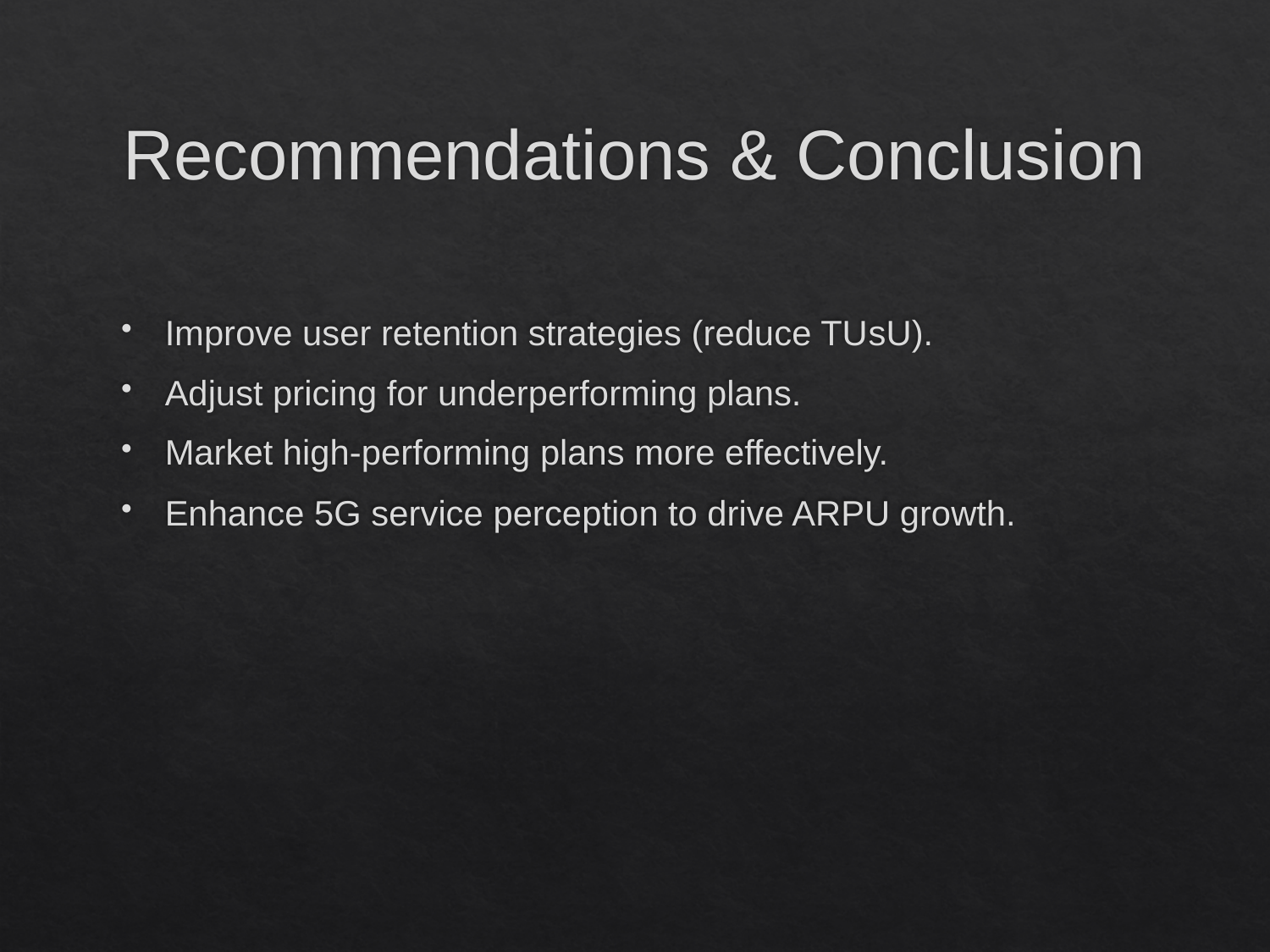

# Recommendations & Conclusion
Improve user retention strategies (reduce TUsU).
Adjust pricing for underperforming plans.
Market high-performing plans more effectively.
Enhance 5G service perception to drive ARPU growth.